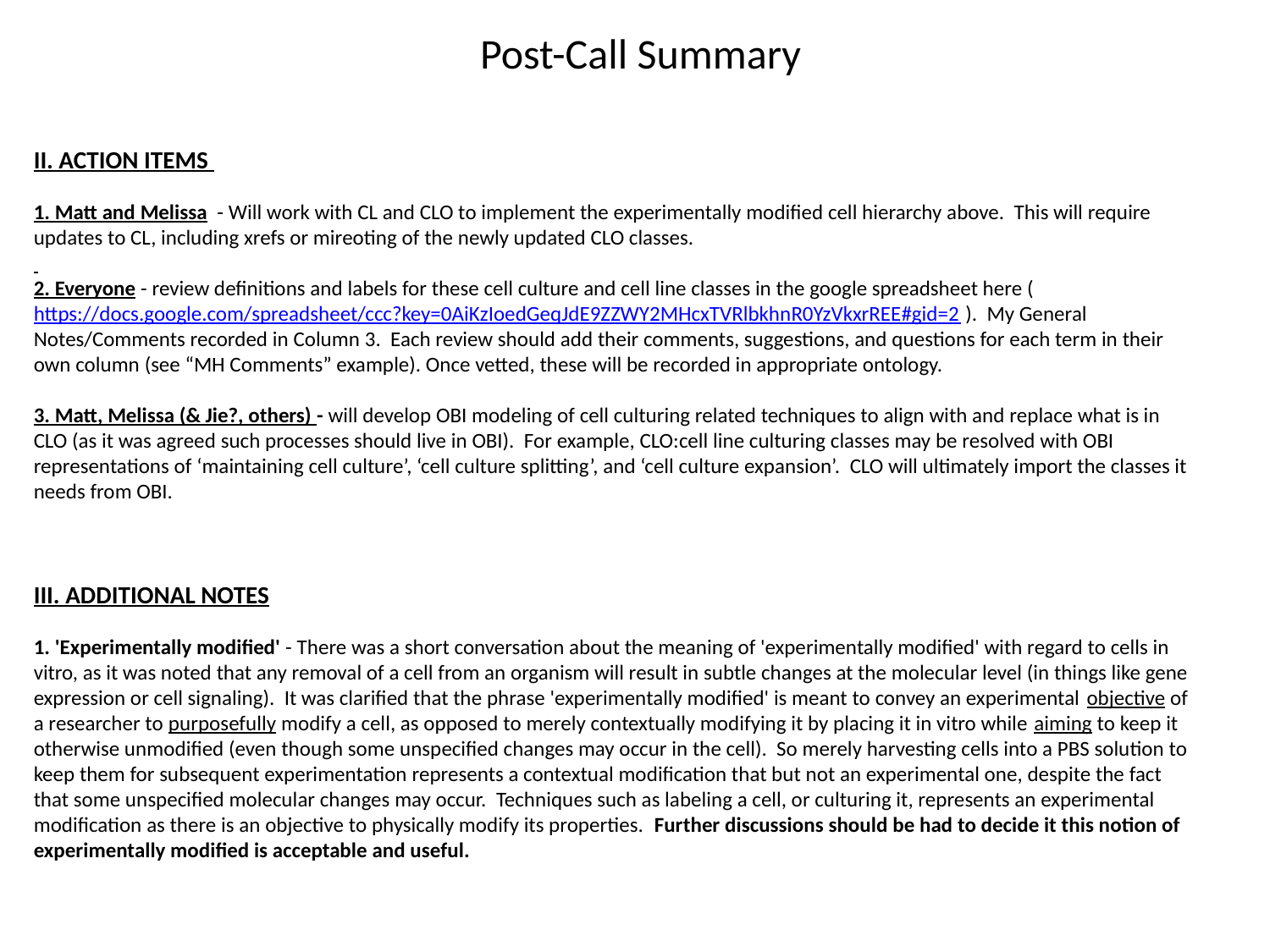

Post-Call Summary
II. ACTION ITEMS

1. Matt and Melissa  - Will work with CL and CLO to implement the experimentally modified cell hierarchy above.  This will require updates to CL, including xrefs or mireoting of the newly updated CLO classes.

2. Everyone - review definitions and labels for these cell culture and cell line classes in the google spreadsheet here (https://docs.google.com/spreadsheet/ccc?key=0AiKzIoedGeqJdE9ZZWY2MHcxTVRlbkhnR0YzVkxrREE#gid=2 ).  My General Notes/Comments recorded in Column 3.  Each review should add their comments, suggestions, and questions for each term in their own column (see “MH Comments” example). Once vetted, these will be recorded in appropriate ontology.

3. Matt, Melissa (& Jie?, others) - will develop OBI modeling of cell culturing related techniques to align with and replace what is in CLO (as it was agreed such processes should live in OBI).  For example, CLO:cell line culturing classes may be resolved with OBI representations of ‘maintaining cell culture’, ‘cell culture splitting’, and ‘cell culture expansion’.  CLO will ultimately import the classes it needs from OBI.

III. ADDITIONAL NOTES

1. 'Experimentally modified' - There was a short conversation about the meaning of 'experimentally modified' with regard to cells in vitro, as it was noted that any removal of a cell from an organism will result in subtle changes at the molecular level (in things like gene expression or cell signaling).  It was clarified that the phrase 'experimentally modified' is meant to convey an experimental objective of a researcher to purposefully modify a cell, as opposed to merely contextually modifying it by placing it in vitro while aiming to keep it otherwise unmodified (even though some unspecified changes may occur in the cell).  So merely harvesting cells into a PBS solution to keep them for subsequent experimentation represents a contextual modification that but not an experimental one, despite the fact that some unspecified molecular changes may occur.  Techniques such as labeling a cell, or culturing it, represents an experimental modification as there is an objective to physically modify its properties.  Further discussions should be had to decide it this notion of experimentally modified is acceptable and useful.